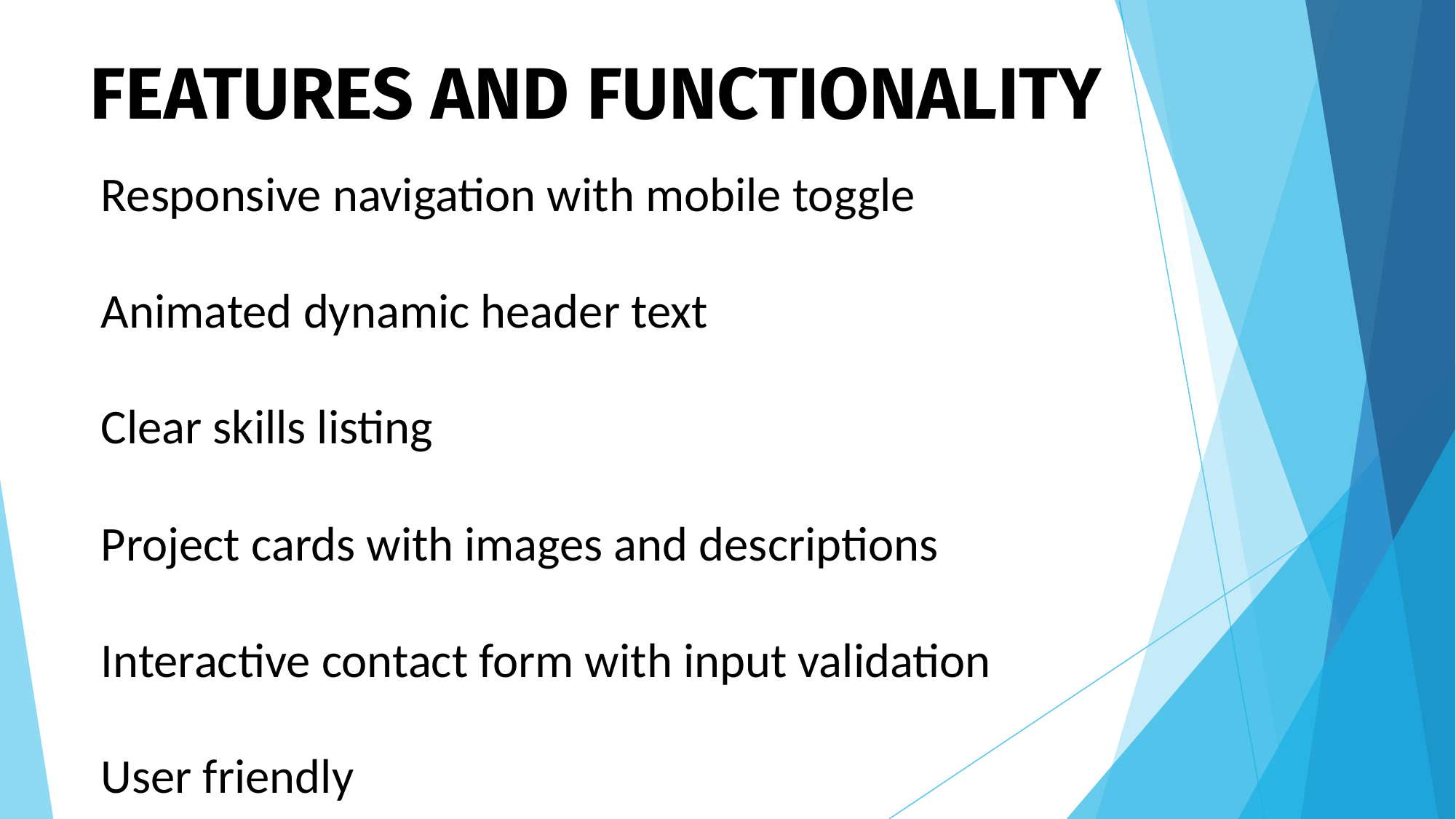

# FEATURES AND FUNCTIONALITY
Responsive navigation with mobile toggle

Animated dynamic header text

Clear skills listing

Project cards with images and descriptions

Interactive contact form with input validation

User friendly